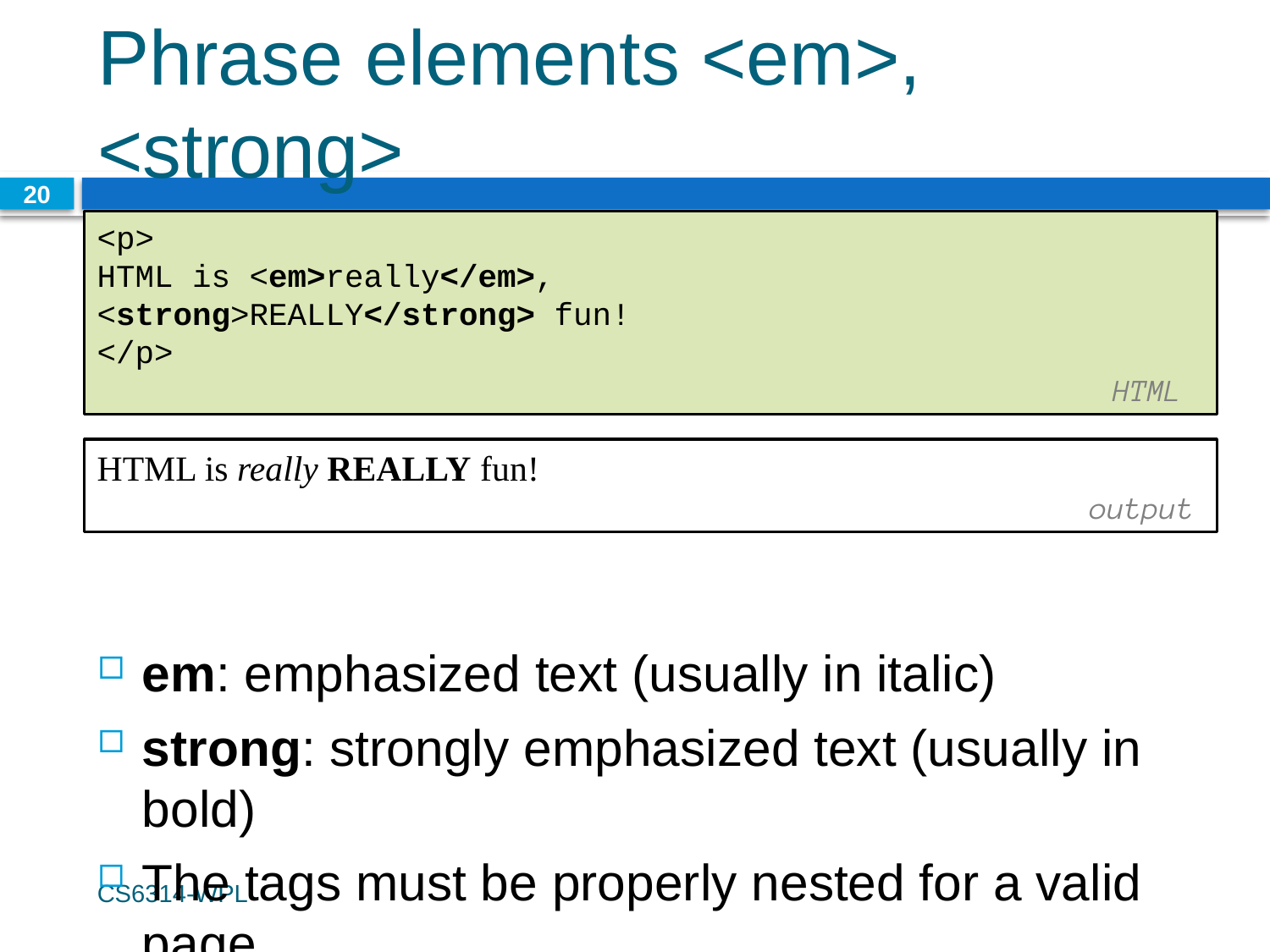

# Phrase elements <em>, <strong>
20
<p>
HTML is <em>really</em>,
<strong>REALLY</strong> fun!
</p>                                                           								HTML
HTML is really REALLY fun!												      output
em: emphasized text (usually in italic)
strong: strongly emphasized text (usually in bold)
The tags must be properly nested for a valid page
CS6314-WPL